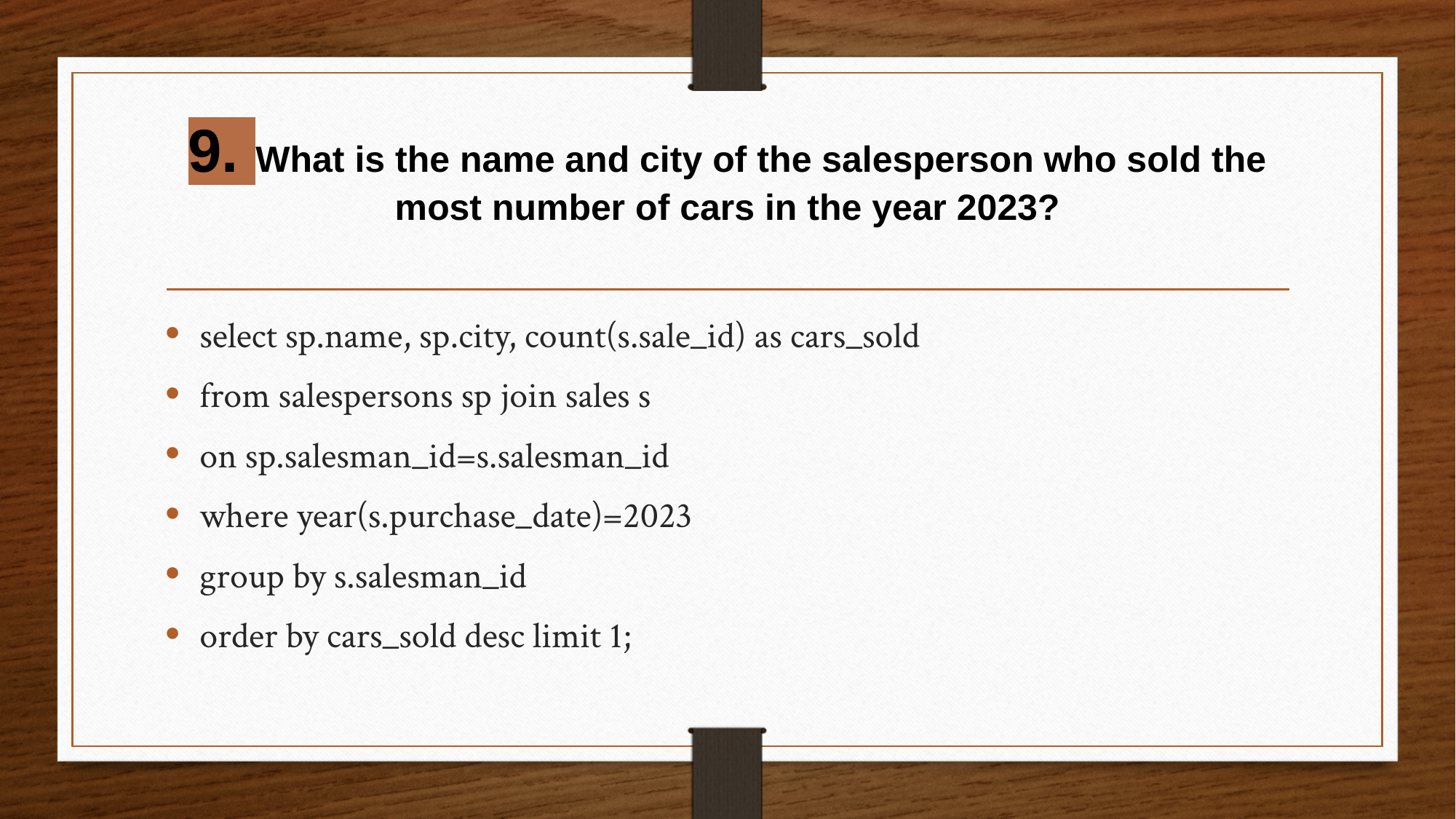

# 9. What is the name and city of the salesperson who sold the most number of cars in the year 2023?
select sp.name, sp.city, count(s.sale_id) as cars_sold
from salespersons sp join sales s
on sp.salesman_id=s.salesman_id
where year(s.purchase_date)=2023
group by s.salesman_id
order by cars_sold desc limit 1;